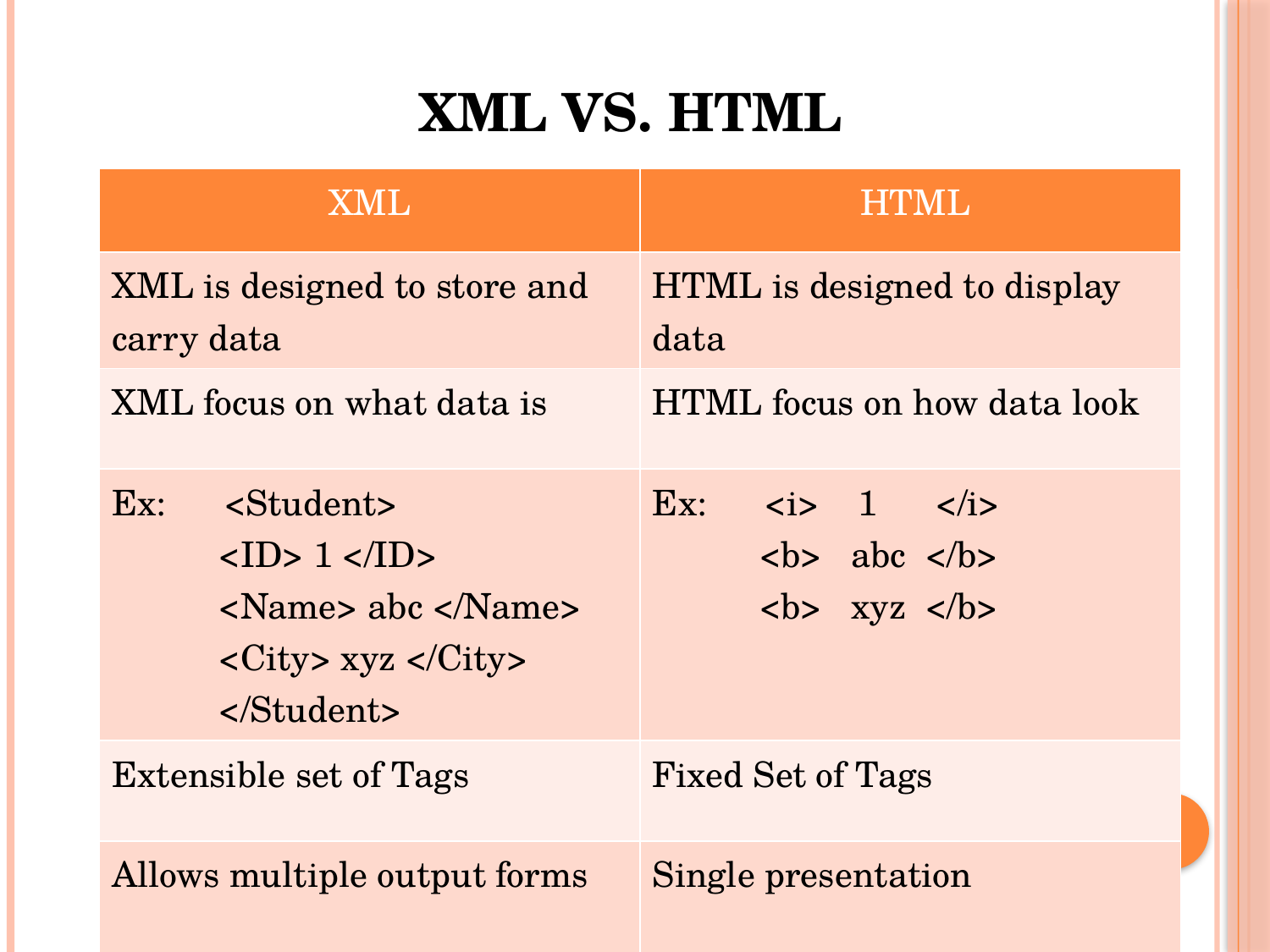

# XML vs. HTML
| XML | HTML |
| --- | --- |
| XML is designed to store and carry data | HTML is designed to display data |
| XML focus on what data is | HTML focus on how data look |
| Ex: <Student> <ID> 1 </ID> <Name> abc </Name> <City> xyz </City> </Student> | Ex: <i> 1 </i> <b> abc </b> <b> xyz </b> |
| Extensible set of Tags | Fixed Set of Tags |
| Allows multiple output forms | Single presentation |